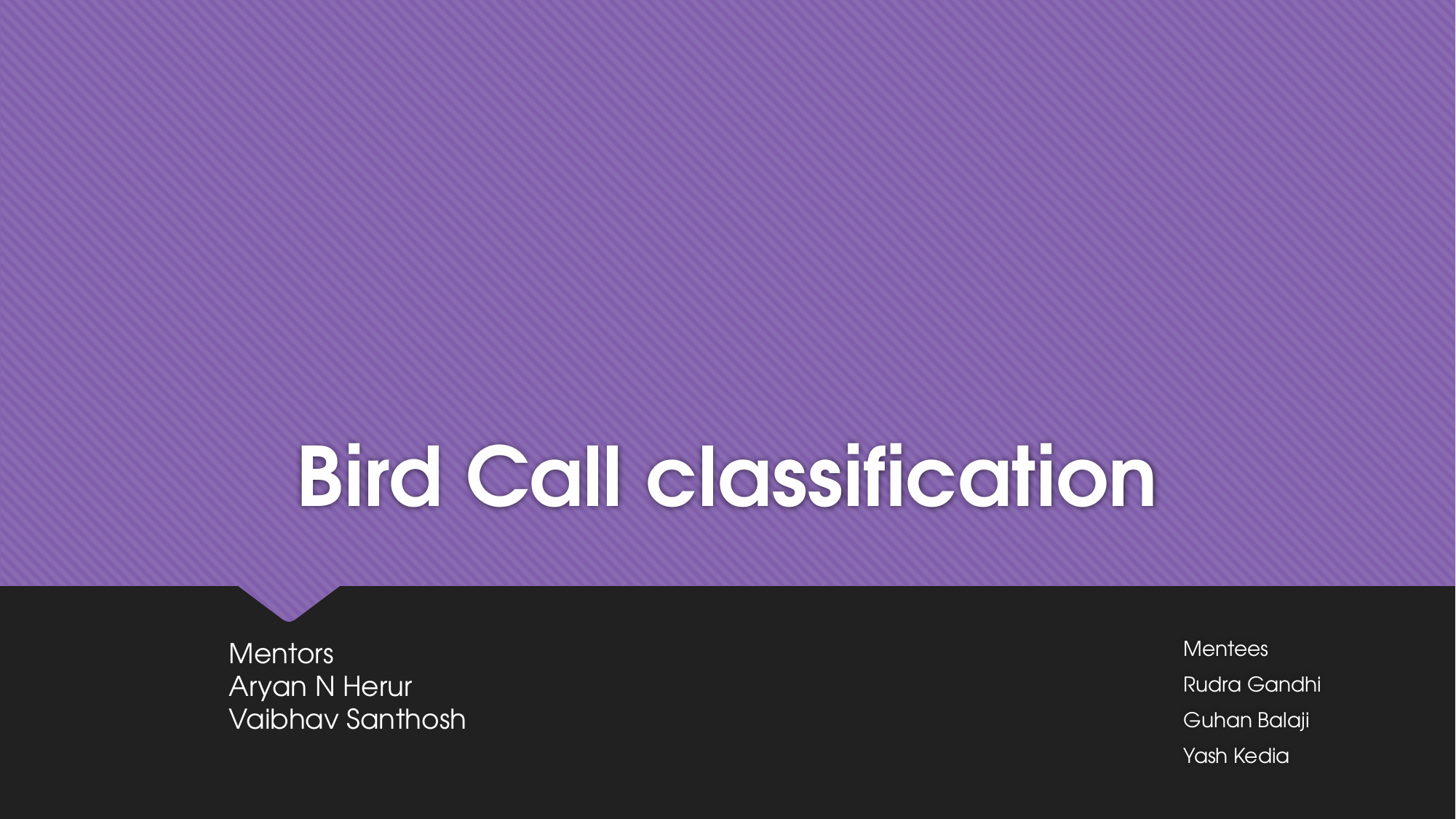

# Bird Call classification
Mentors
Aryan N Herur
Vaibhav Santhosh

Mentees
Rudra Gandhi
Guhan Balaji
Yash Kedia